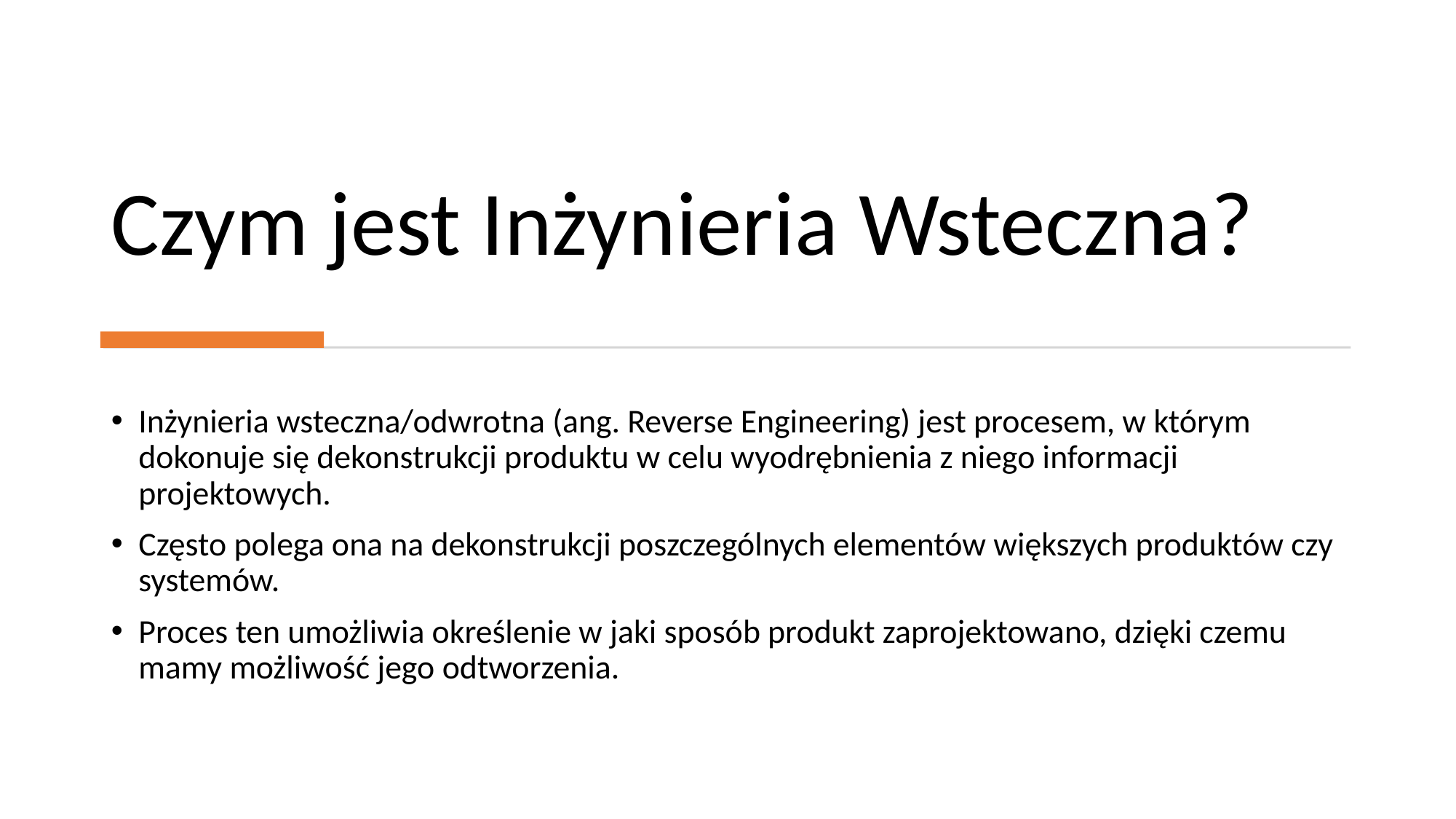

# Czym jest Inżynieria Wsteczna?

Inżynieria wsteczna/odwrotna (ang. Reverse Engineering) jest procesem, w którym dokonuje się dekonstrukcji produktu w celu wyodrębnienia z niego informacji projektowych.
Często polega ona na dekonstrukcji poszczególnych elementów większych produktów czy systemów.
Proces ten umożliwia określenie w jaki sposób produkt zaprojektowano, dzięki czemu mamy możliwość jego odtworzenia.